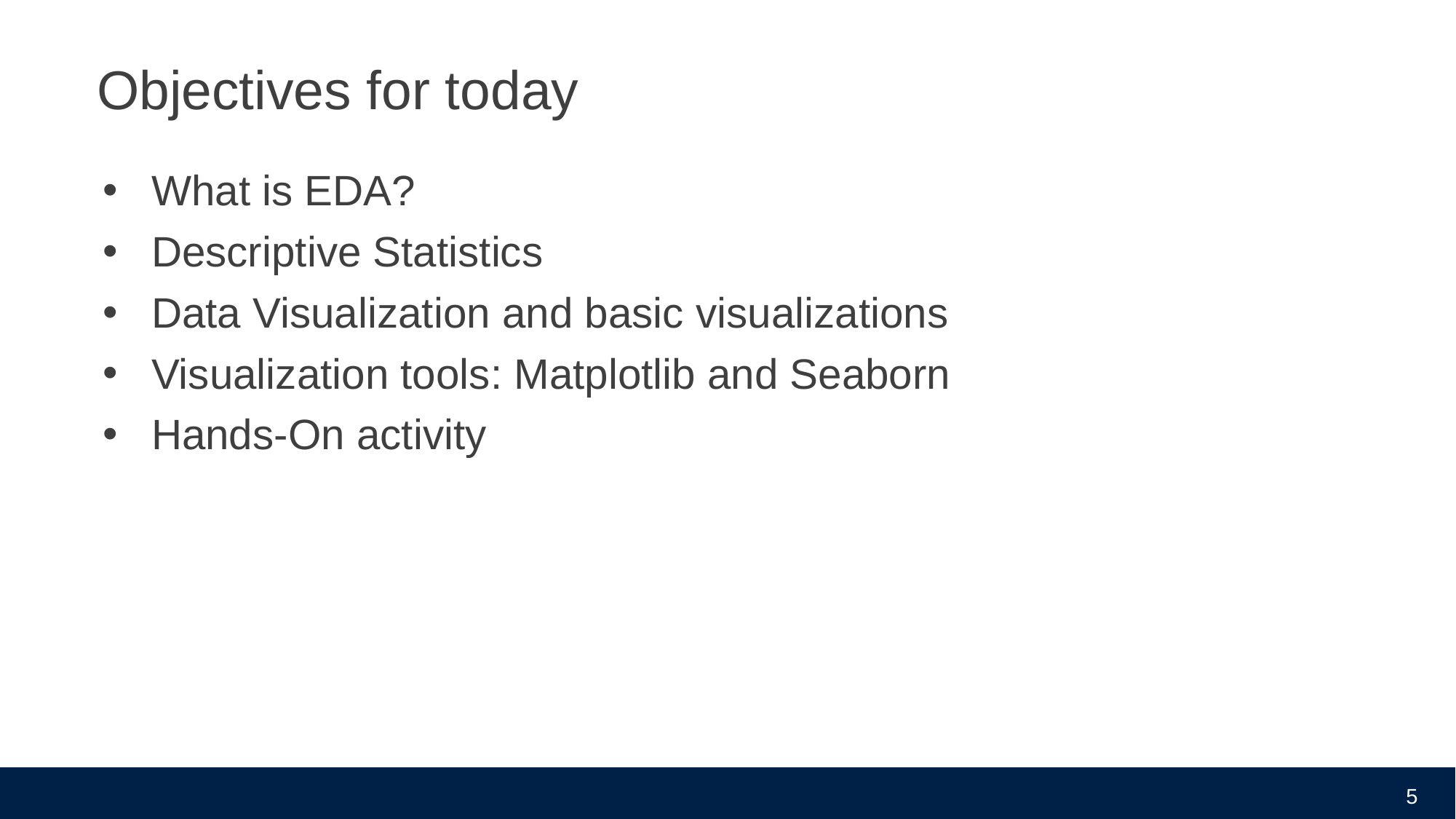

# Objectives for today
What is EDA?
Descriptive Statistics
Data Visualization and basic visualizations
Visualization tools: Matplotlib and Seaborn
Hands-On activity